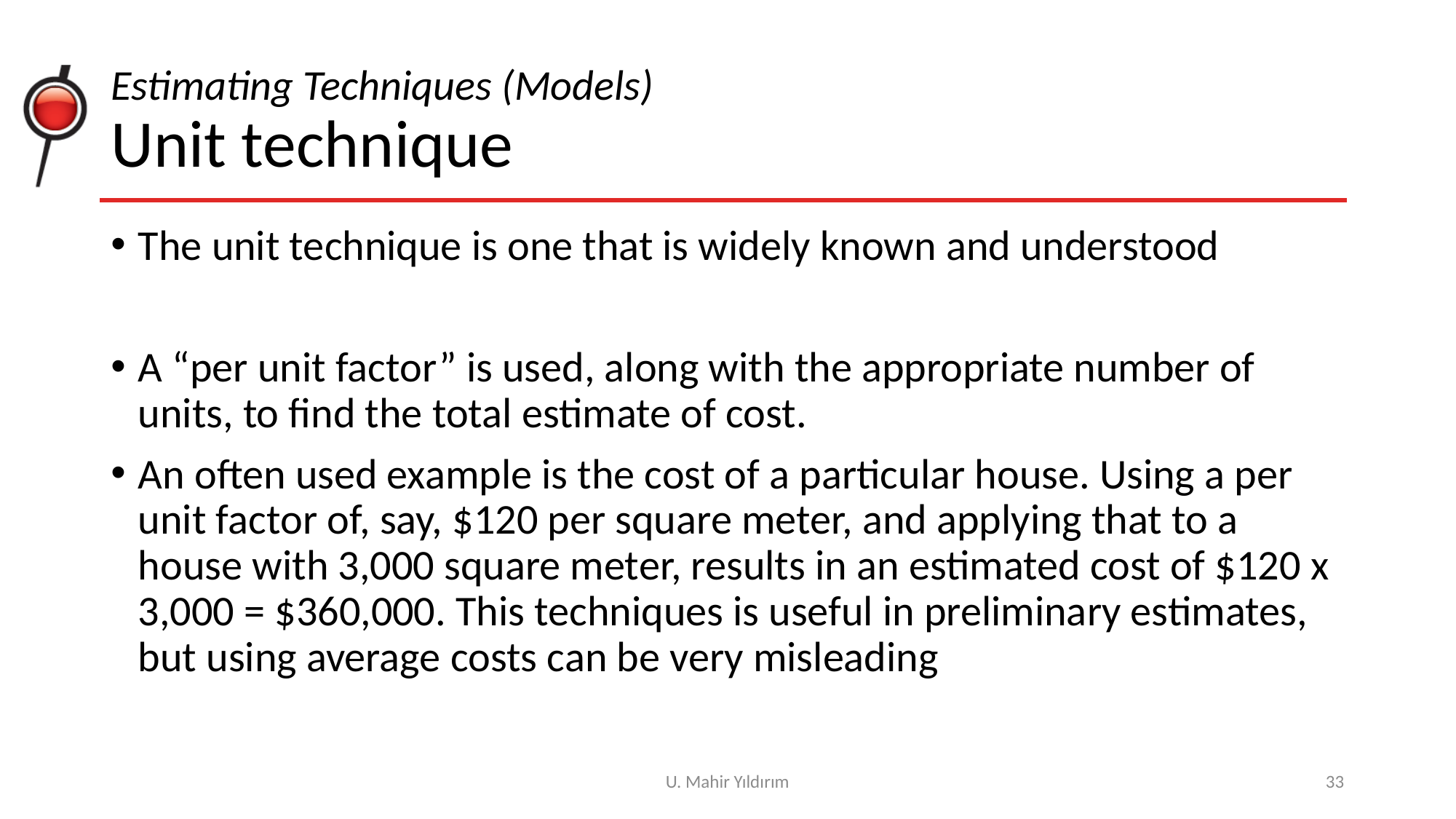

# Estimating Techniques (Models) Unit technique
The unit technique is one that is widely known and understood

A “per unit factor” is used, along with the appropriate number of units, to find the total estimate of cost.
An often used example is the cost of a particular house. Using a per unit factor of, say, $120 per square meter, and applying that to a house with 3,000 square meter, results in an estimated cost of $120 x 3,000 = $360,000. This techniques is useful in preliminary estimates, but using average costs can be very misleading
U. Mahir Yıldırım
33